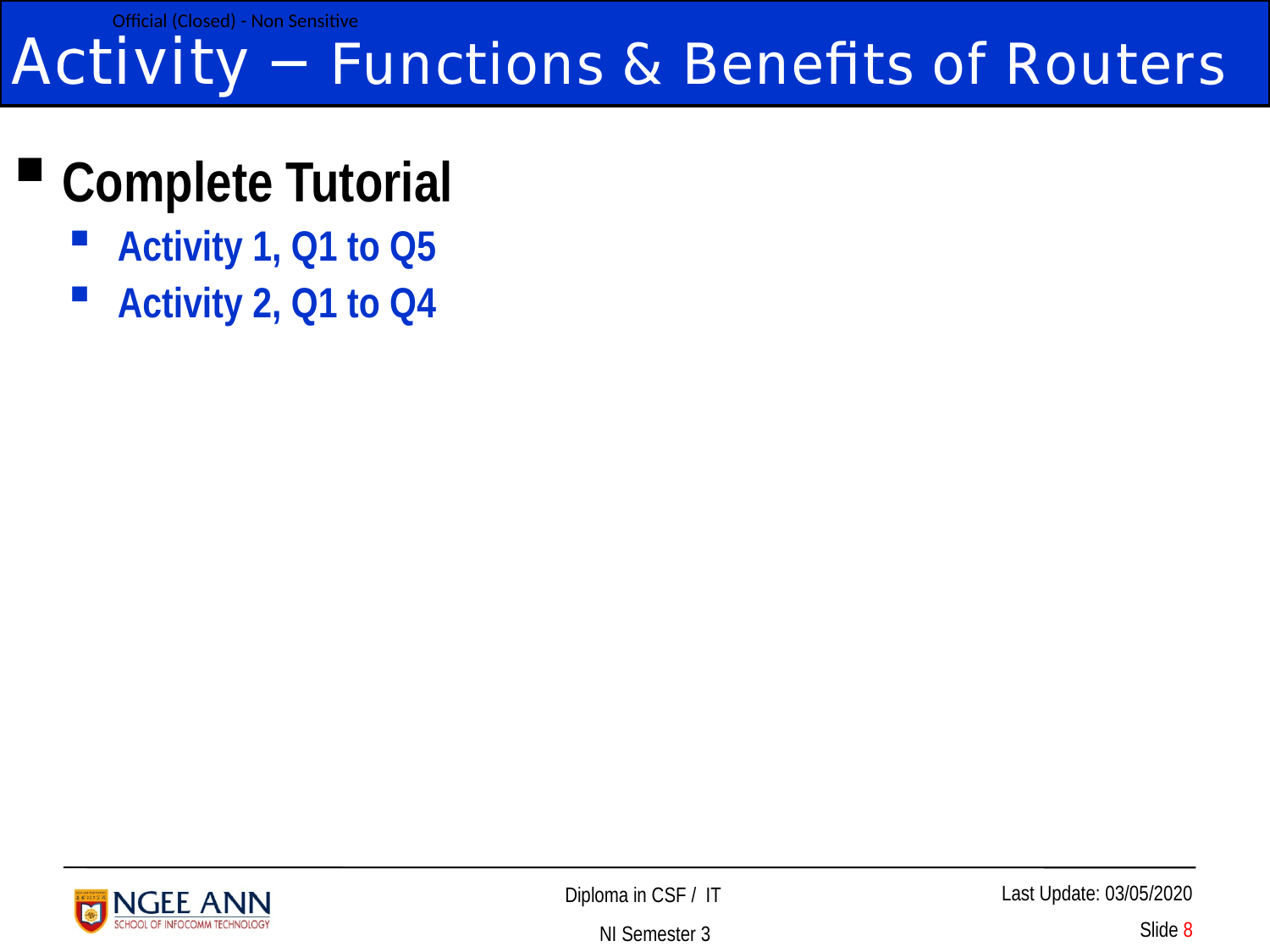

# Activity – Functions & Benefits of Routers
Complete Tutorial
Activity 1, Q1 to Q5
Activity 2, Q1 to Q4